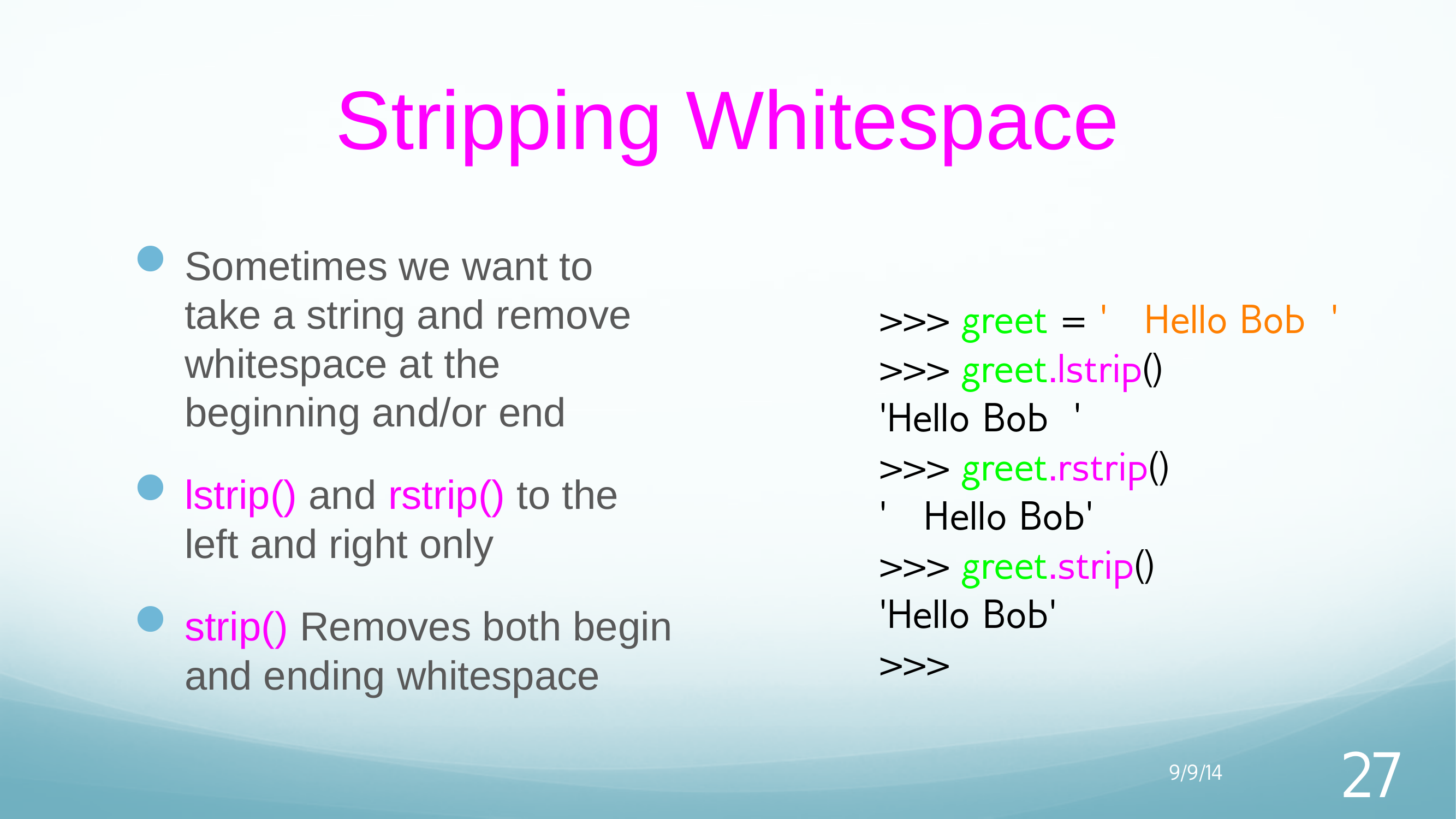

# Stripping Whitespace
Sometimes we want to take a string and remove whitespace at the beginning and/or end
lstrip() and rstrip() to the left and right only
strip() Removes both begin and ending whitespace
>>> greet = '   Hello Bob  '
>>> greet.lstrip()
'Hello Bob  '
>>> greet.rstrip()
'   Hello Bob'
>>> greet.strip()
'Hello Bob'
>>>
9/9/14
27